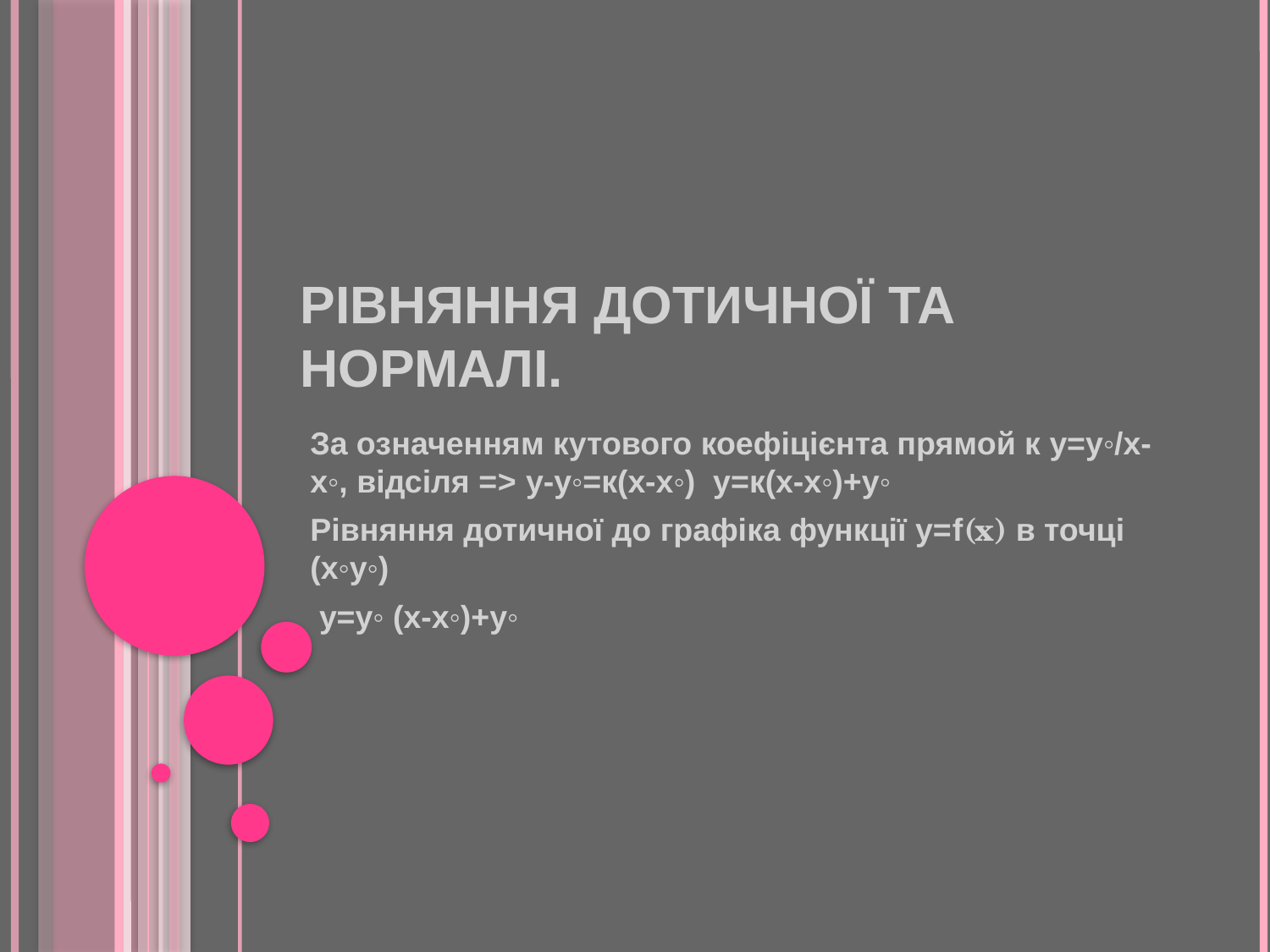

# Рівняння дотичної та нормалі.
За означенням кутового коефіцієнта прямой к у=у◦/х-х◦, відсіля => у-у◦=к(х-х◦)  у=к(х-х◦)+у◦
Рівняння дотичної до графіка функції у=f(x) в точці (х◦у◦)
 у=у◦ (х-х◦)+у◦